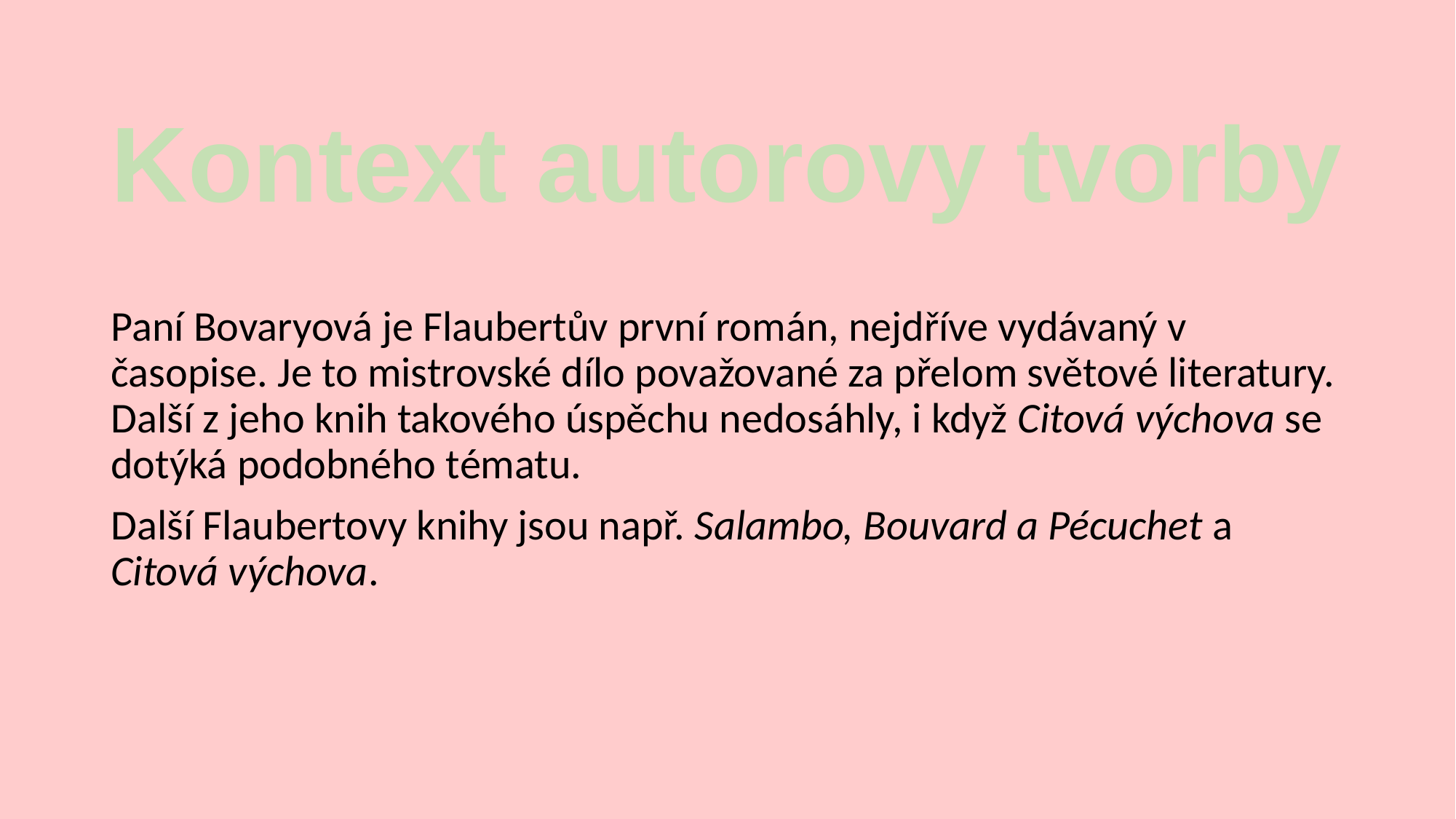

# Kontext autorovy tvorby
Paní Bovaryová je Flaubertův první román, nejdříve vydávaný v časopise. Je to mistrovské dílo považované za přelom světové literatury. Další z jeho knih takového úspěchu nedosáhly, i když Citová výchova se dotýká podobného tématu.
Další Flaubertovy knihy jsou např. Salambo, Bouvard a Pécuchet a Citová výchova.